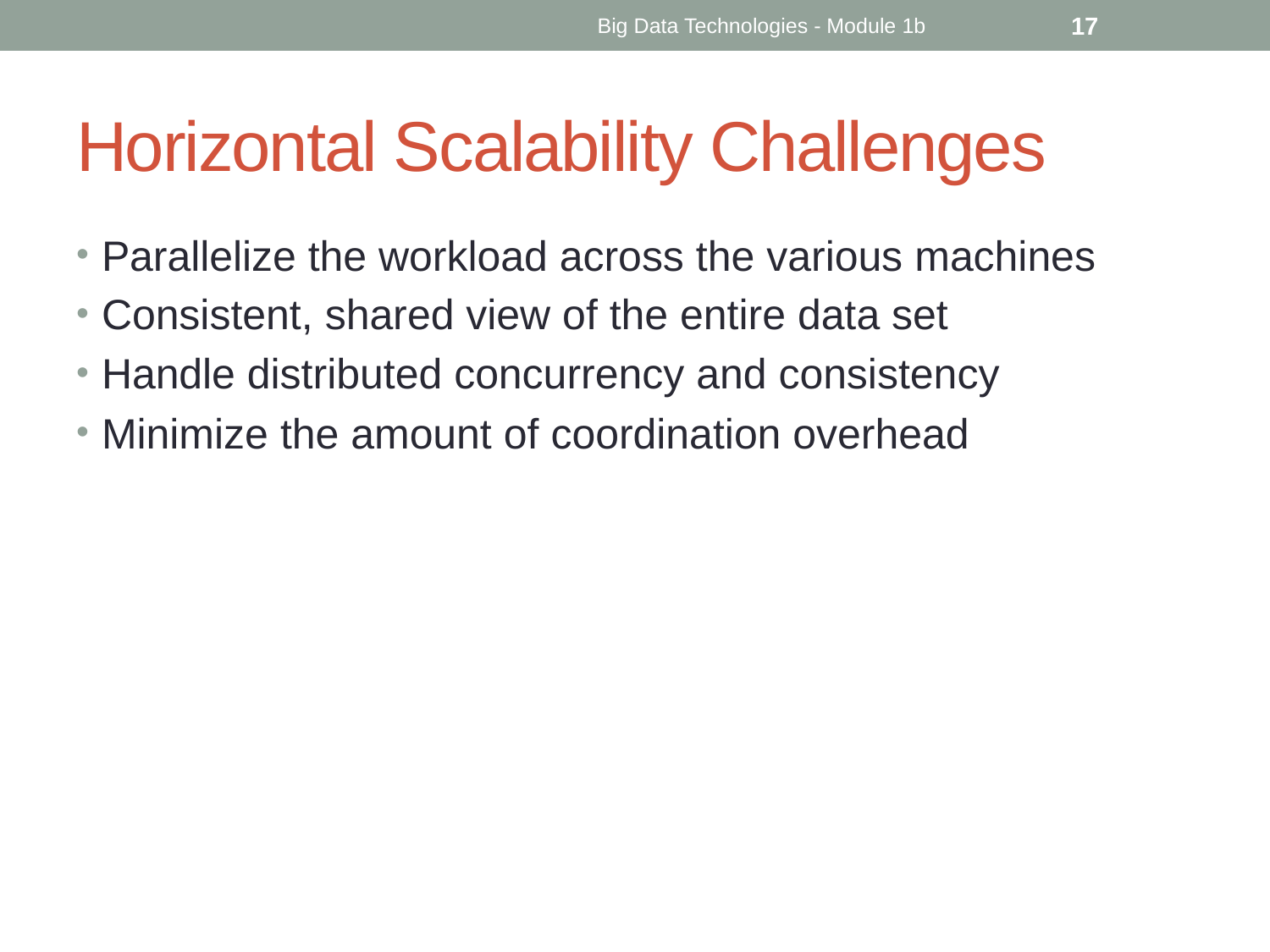

Big Data Technologies - Module 1b
17
# Horizontal Scalability Challenges
Parallelize the workload across the various machines
Consistent, shared view of the entire data set
Handle distributed concurrency and consistency
Minimize the amount of coordination overhead